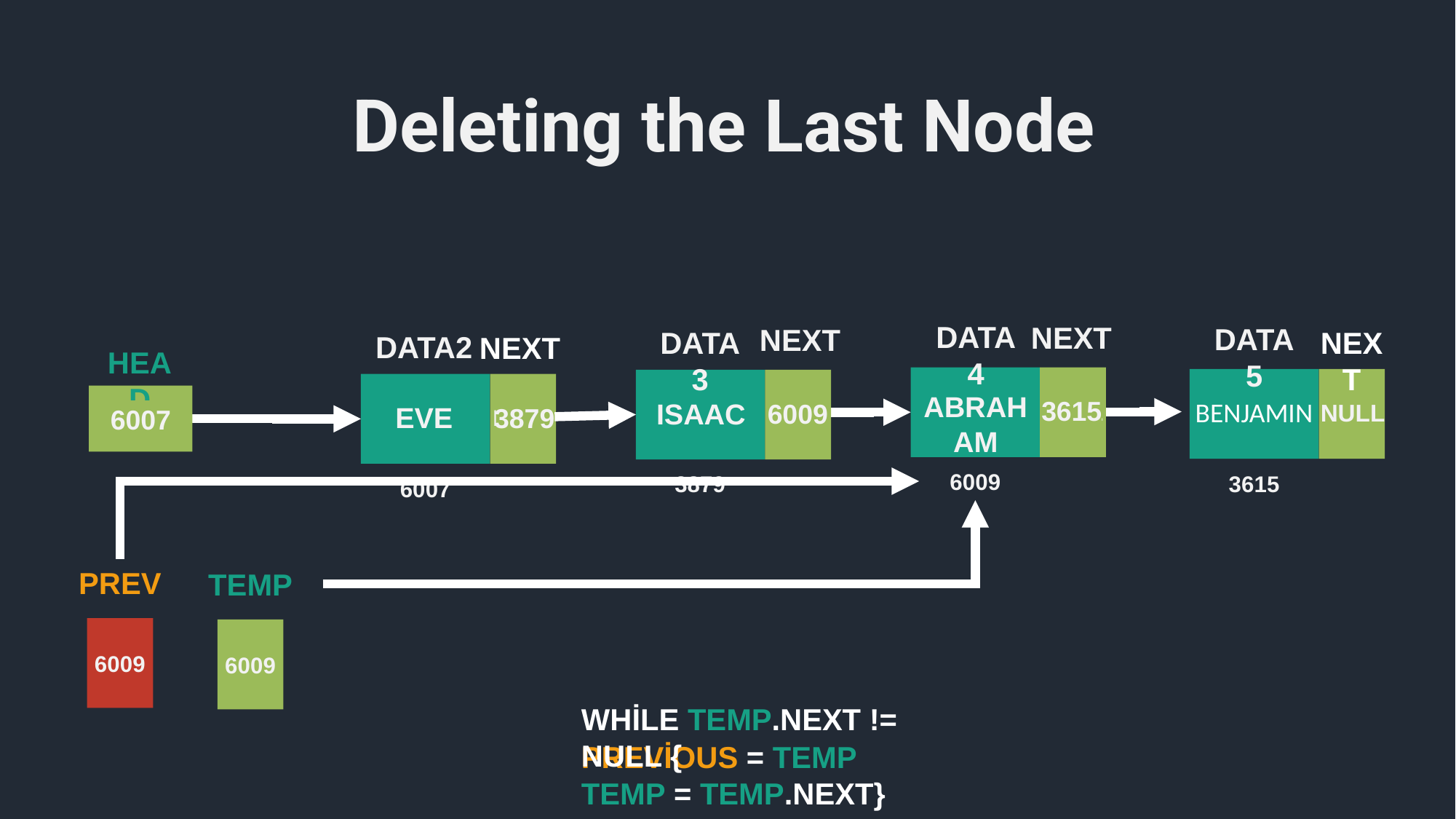

Deleting the Last Node
DATA4
NEXT

ABRAHAM
NULL
6009
DATA5
NEXT

BENJAMIN
NULL
3615
NEXT
DATA3

ISAAC
NULL
3879
DATA2
NEXT

EVE
NULL
6007
HEAD

NULL
3615

6009

3879

6007

PREV
TEMP

6009
6009
WHİLE TEMP.NEXT != NULL {

PREVİOUS = TEMP
TEMP = TEMP.NEXT}